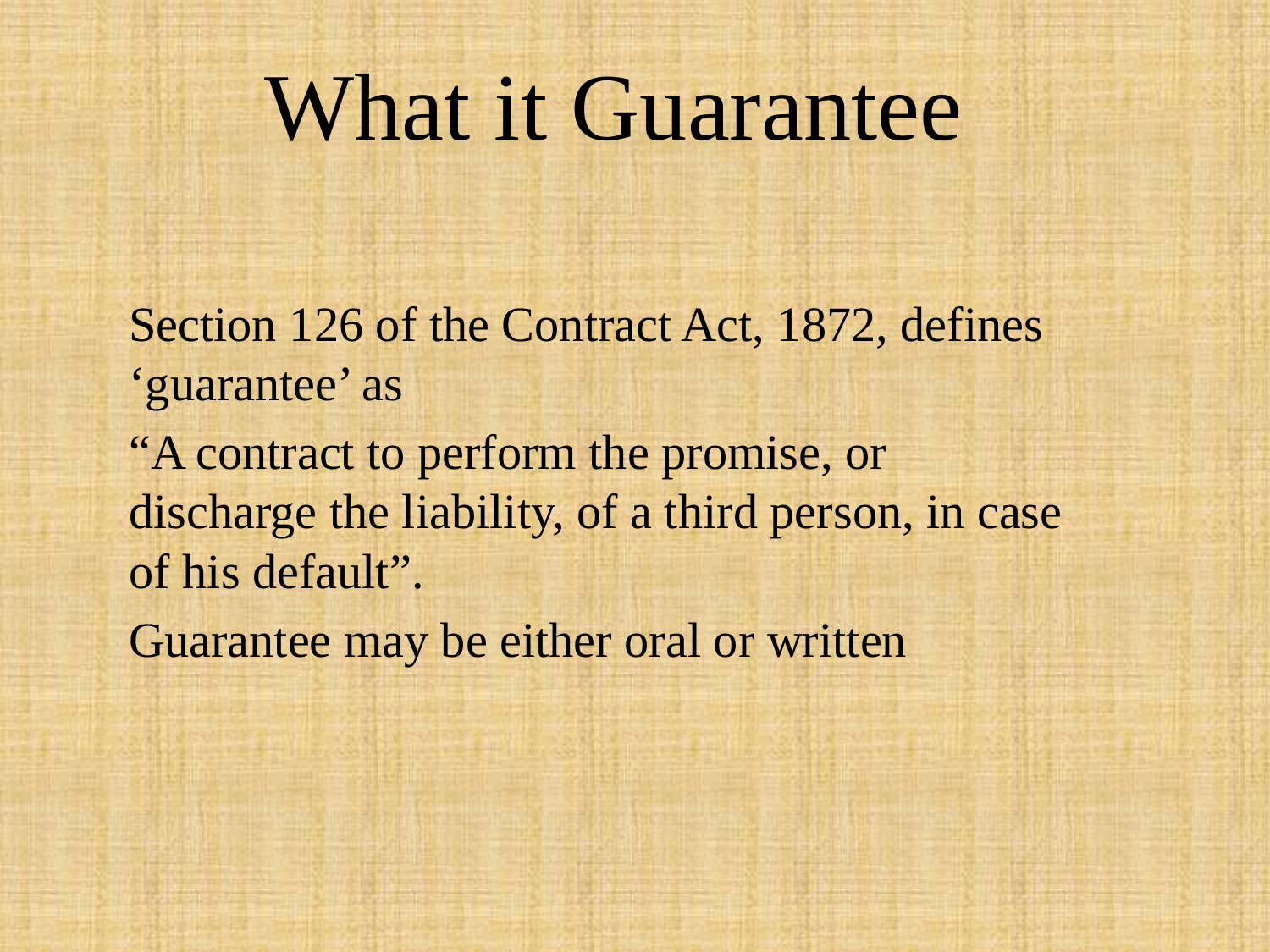

# What it Guarantee
Section 126 of the Contract Act, 1872, defines ‘guarantee’ as
“A contract to perform the promise, or discharge the liability, of a third person, in case of his default”.
Guarantee may be either oral or written